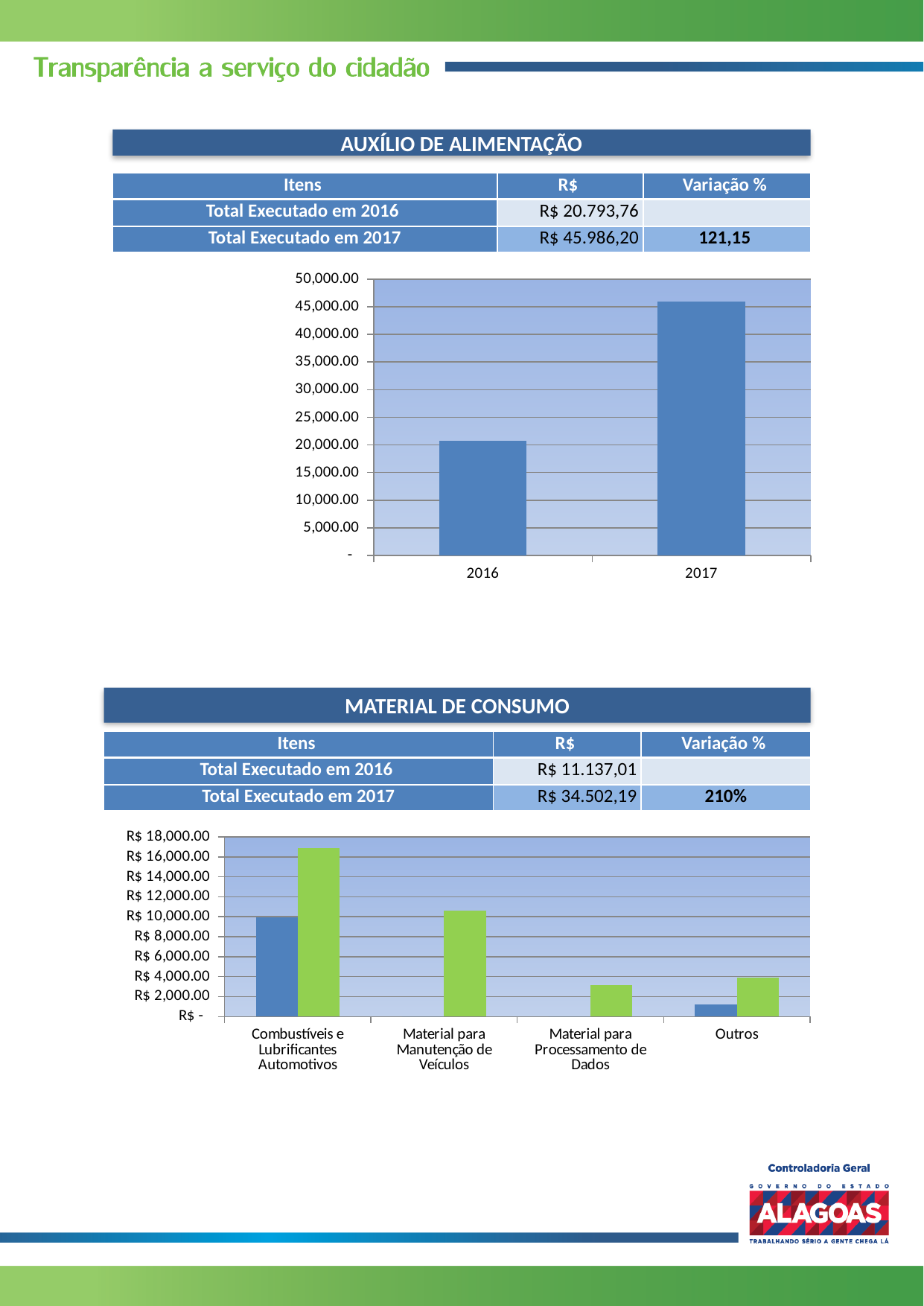

AUXÍLIO DE ALIMENTAÇÃO
| Itens | R$ | Variação % |
| --- | --- | --- |
| Total Executado em 2016 | R$ 20.793,76 |  |
| Total Executado em 2017 | R$ 45.986,20 | 121,15 |

### Chart

| Category | Indenização Auxílio Alimentação (Green Card S/A Refeições Comércio e Serviços) |
|---|---|
| 2016 | 20793.75999999999 |
| 2017 | 45986.2 |
MATERIAL DE CONSUMO
| Itens | R$ | Variação % |
| --- | --- | --- |
| Total Executado em 2016 | R$ 11.137,01 |  |
| Total Executado em 2017 | R$ 34.502,19 | 210% |

### Chart

| Category | 2016 | 2017 |
|---|---|---|
| Combustíveis e Lubrificantes Automotivos | 9907.33 | 16888.12 |
| Material para Manutenção de Veículos | 0.0 | 10610.0 |
| Material para Processamento de Dados | 0.0 | 3133.0 |
| Outros | 1229.6799999999998 | 3871.07 |